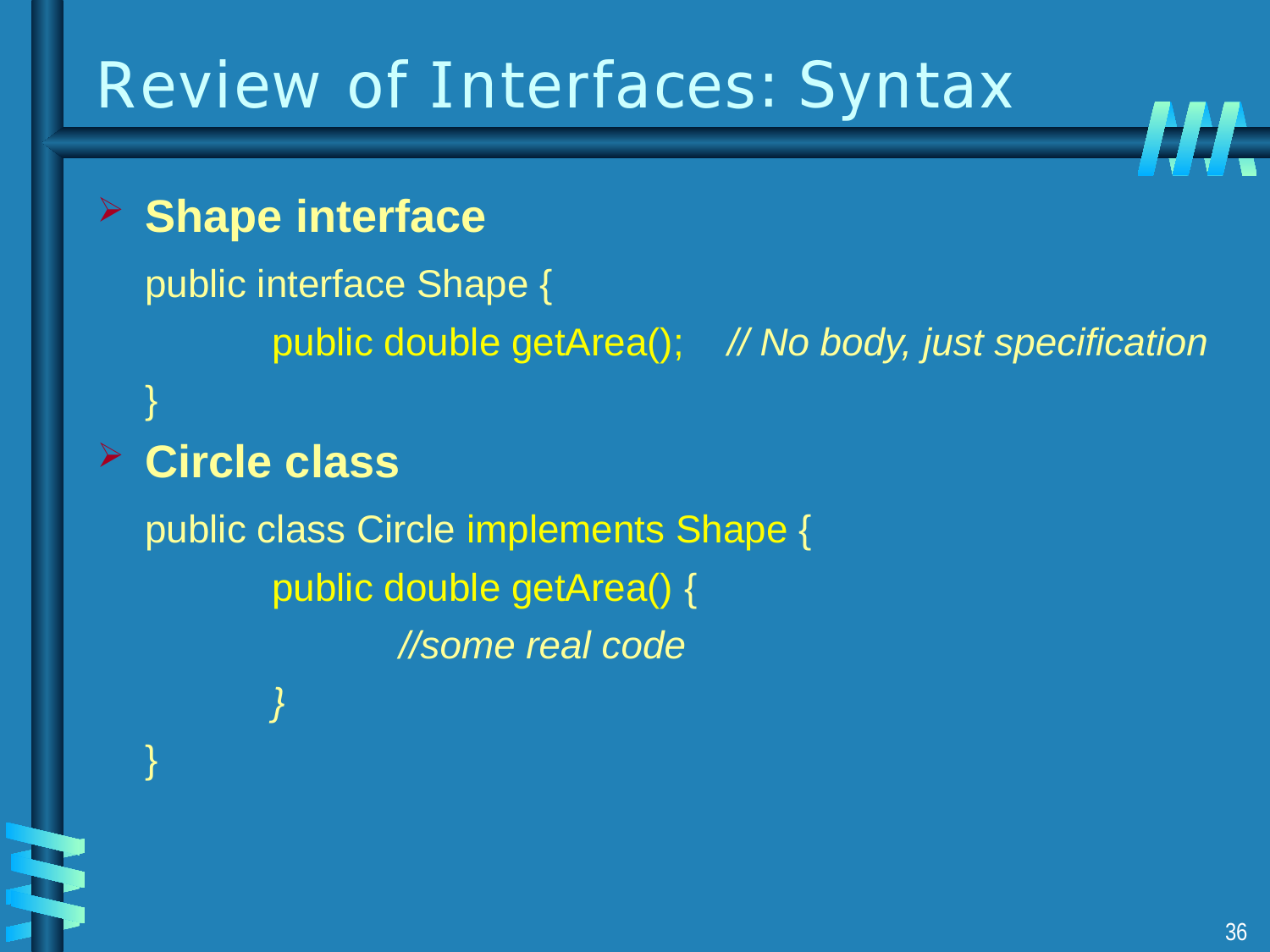

# Review of Interfaces: Syntax
Shape interface
	public interface Shape {
		public double getArea();    // No body, just specification
	}
Circle class
	public class Circle implements Shape {
		public double getArea() {
			//some real code
		}
	}
36